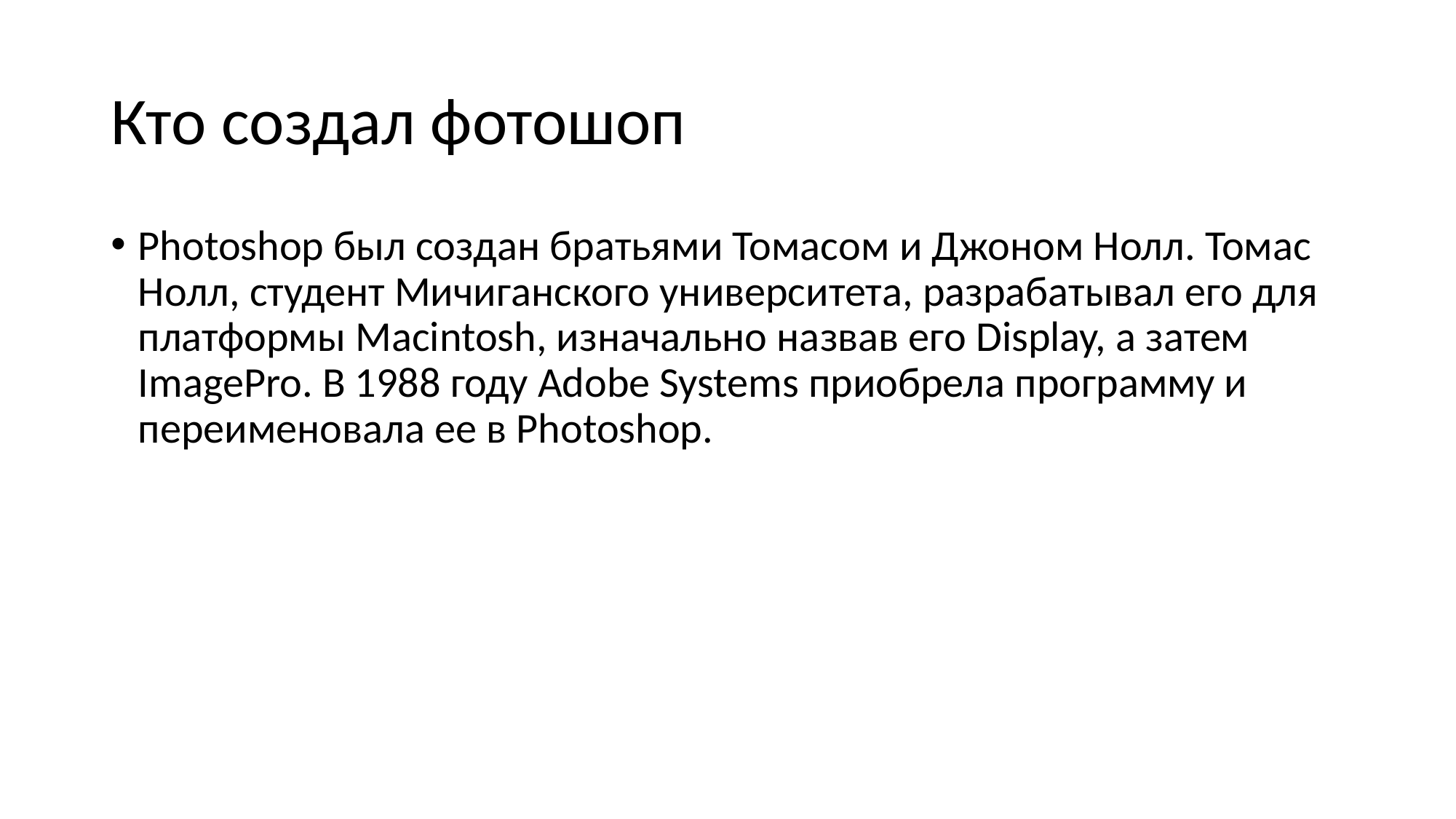

# Кто создал фотошоп
Photoshop был создан братьями Томасом и Джоном Нолл. Томас Нолл, студент Мичиганского университета, разрабатывал его для платформы Macintosh, изначально назвав его Display, а затем ImagePro. В 1988 году Adobe Systems приобрела программу и переименовала ее в Photoshop.